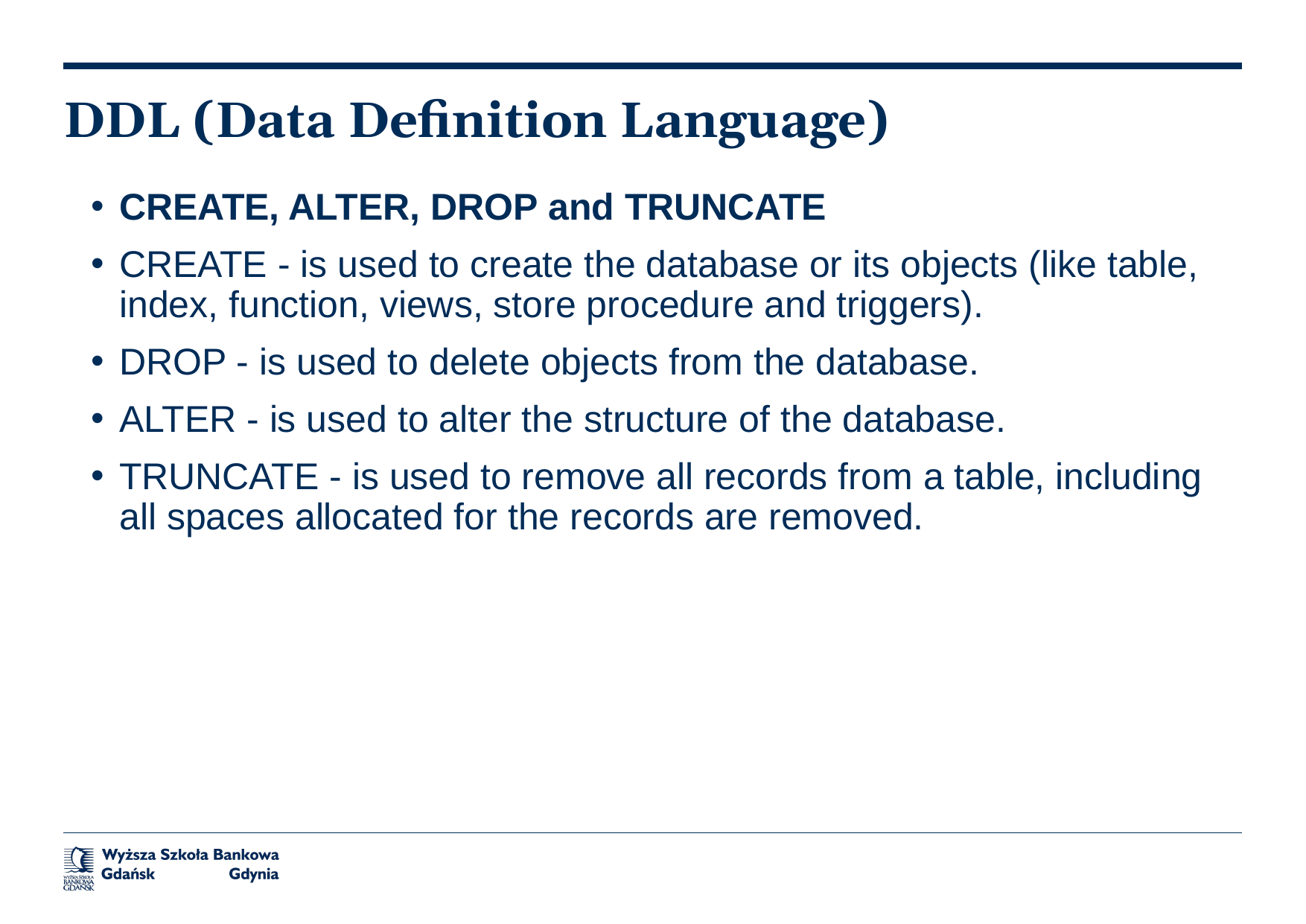

# DDL (Data Definition Language)
CREATE, ALTER, DROP and TRUNCATE
CREATE - is used to create the database or its objects (like table, index, function, views, store procedure and triggers).
DROP - is used to delete objects from the database.
ALTER - is used to alter the structure of the database.
TRUNCATE - is used to remove all records from a table, including all spaces allocated for the records are removed.